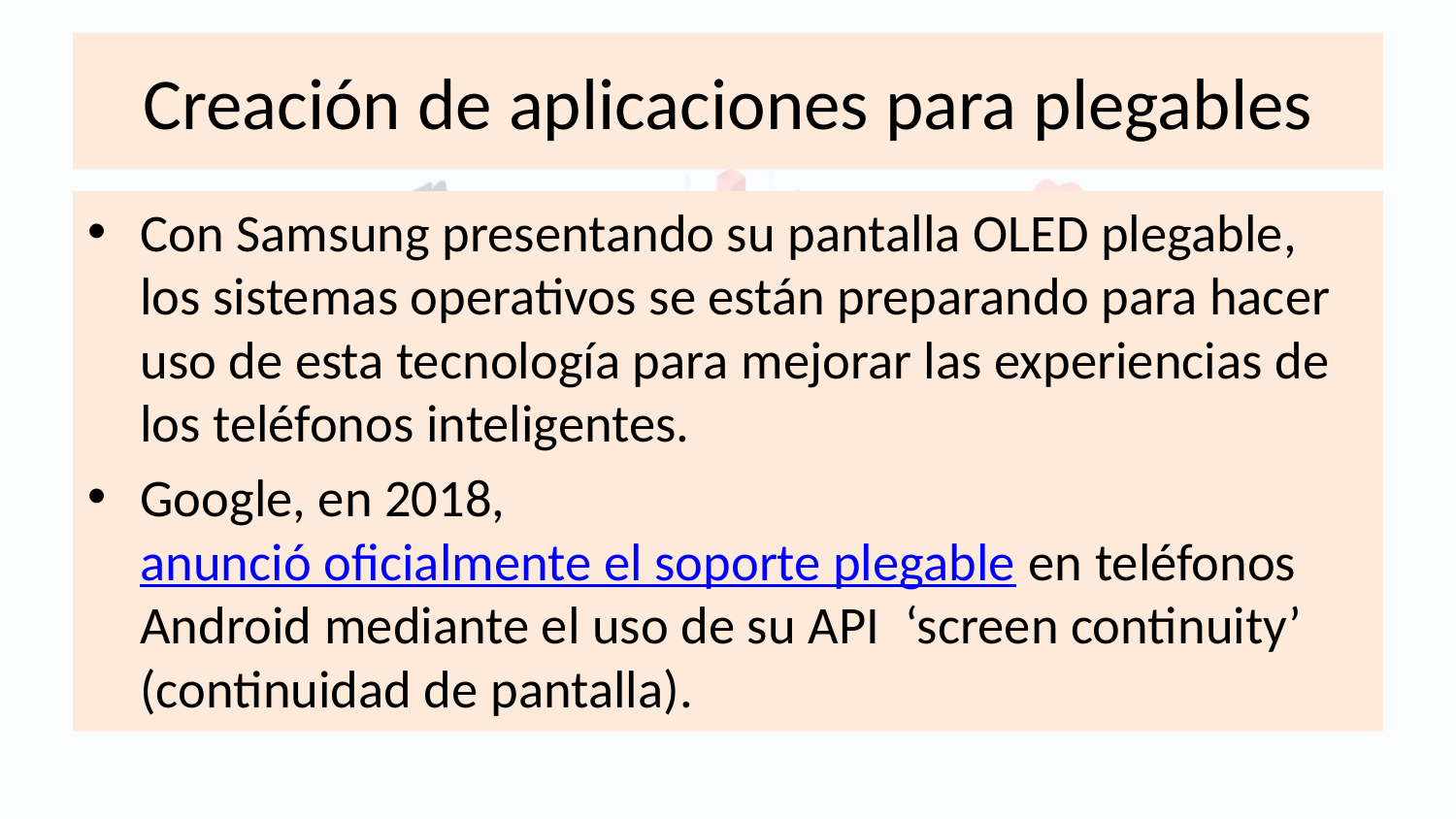

# Creación de aplicaciones para plegables
Con Samsung presentando su pantalla OLED plegable, los sistemas operativos se están preparando para hacer uso de esta tecnología para mejorar las experiencias de los teléfonos inteligentes.
Google, en 2018, anunció oficialmente el soporte plegable en teléfonos Android mediante el uso de su API  ‘screen continuity’ (continuidad de pantalla).